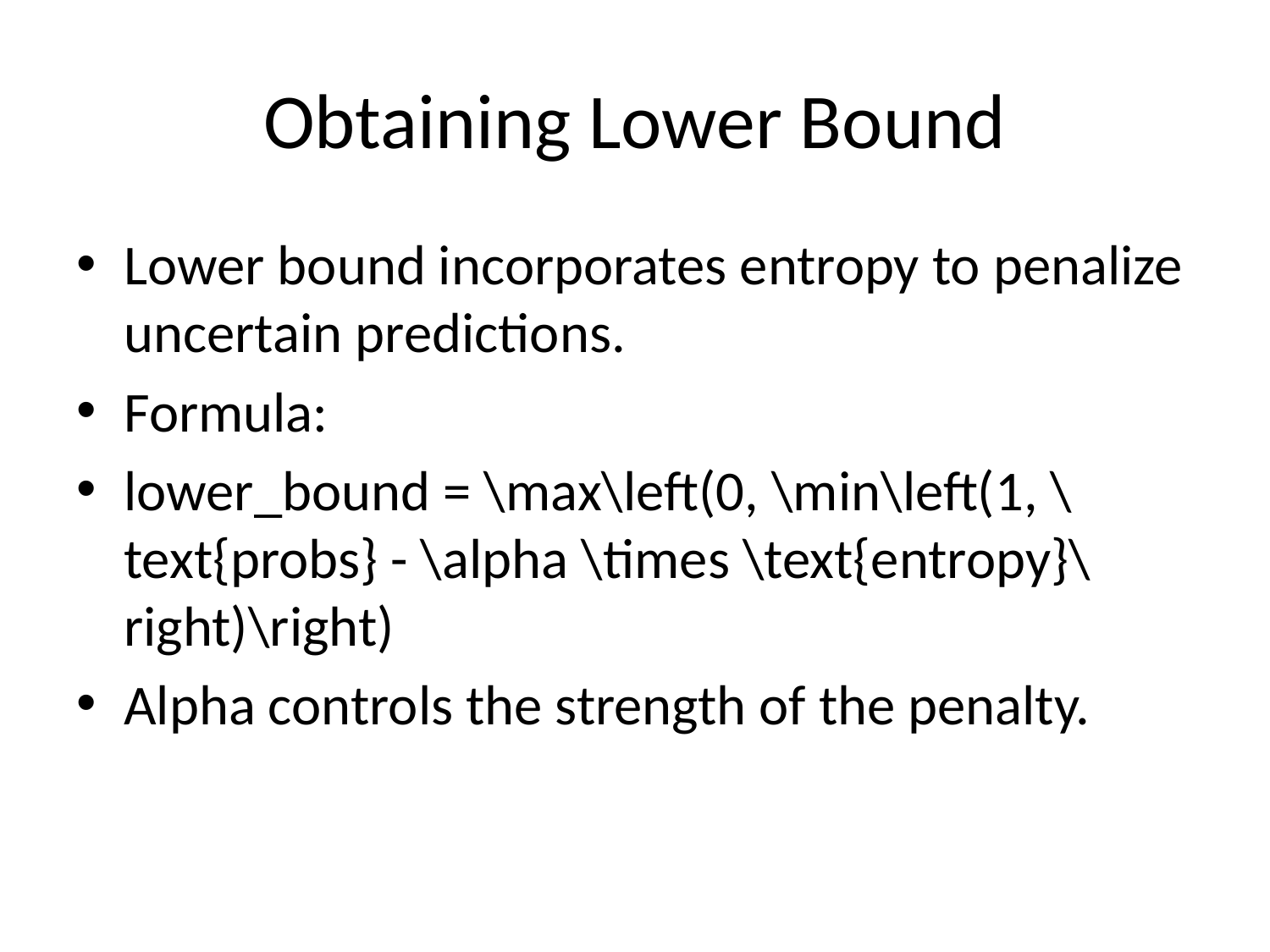

# Obtaining Lower Bound
Lower bound incorporates entropy to penalize uncertain predictions.
Formula:
lower_bound = \max\left(0, \min\left(1, \text{probs} - \alpha \times \text{entropy}\right)\right)
Alpha controls the strength of the penalty.